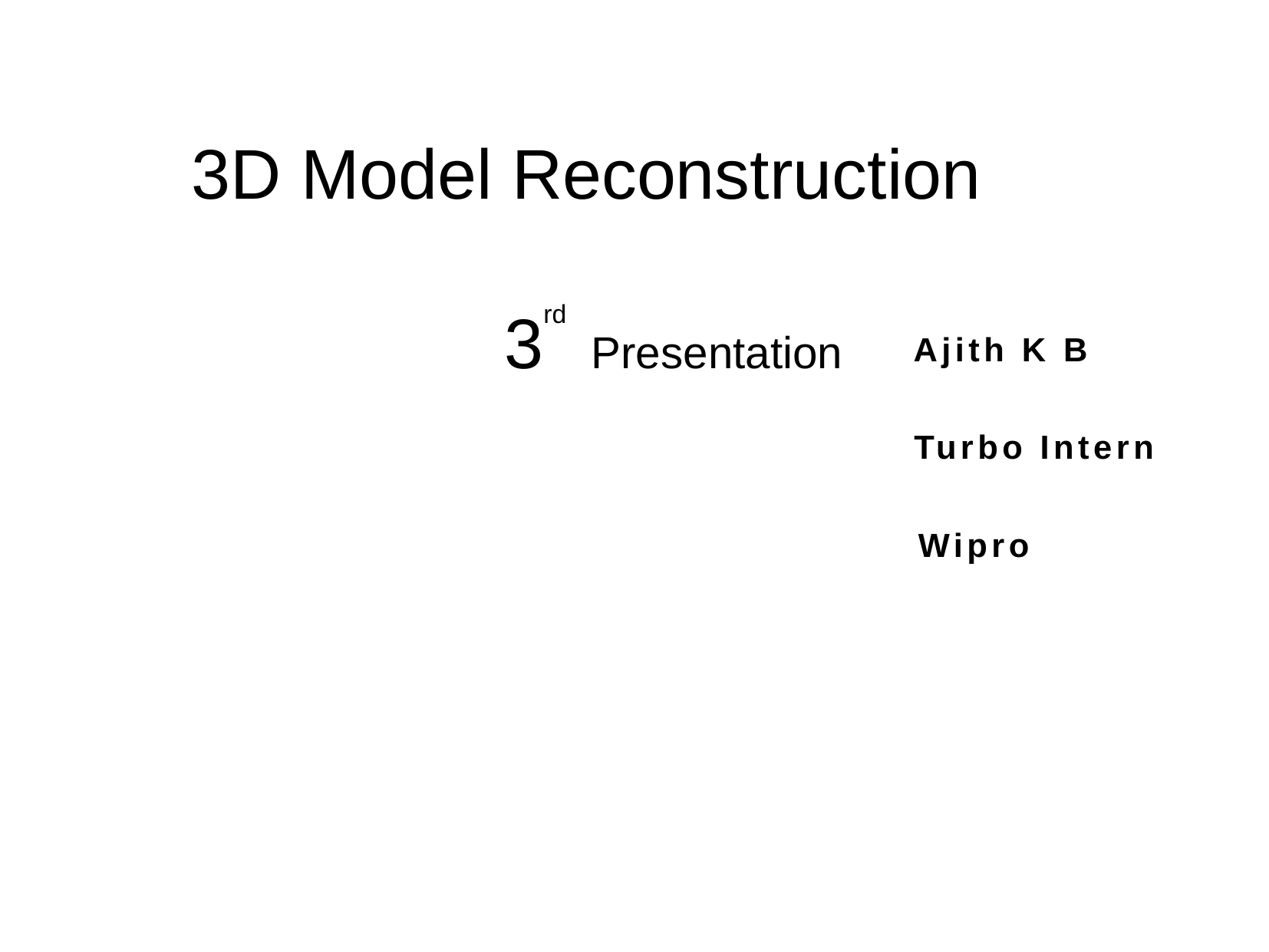

Ajith K B
                                                     Turbo Intern
                                            Wipro
       3D Model Reconstruction

                       3rd  Presentation